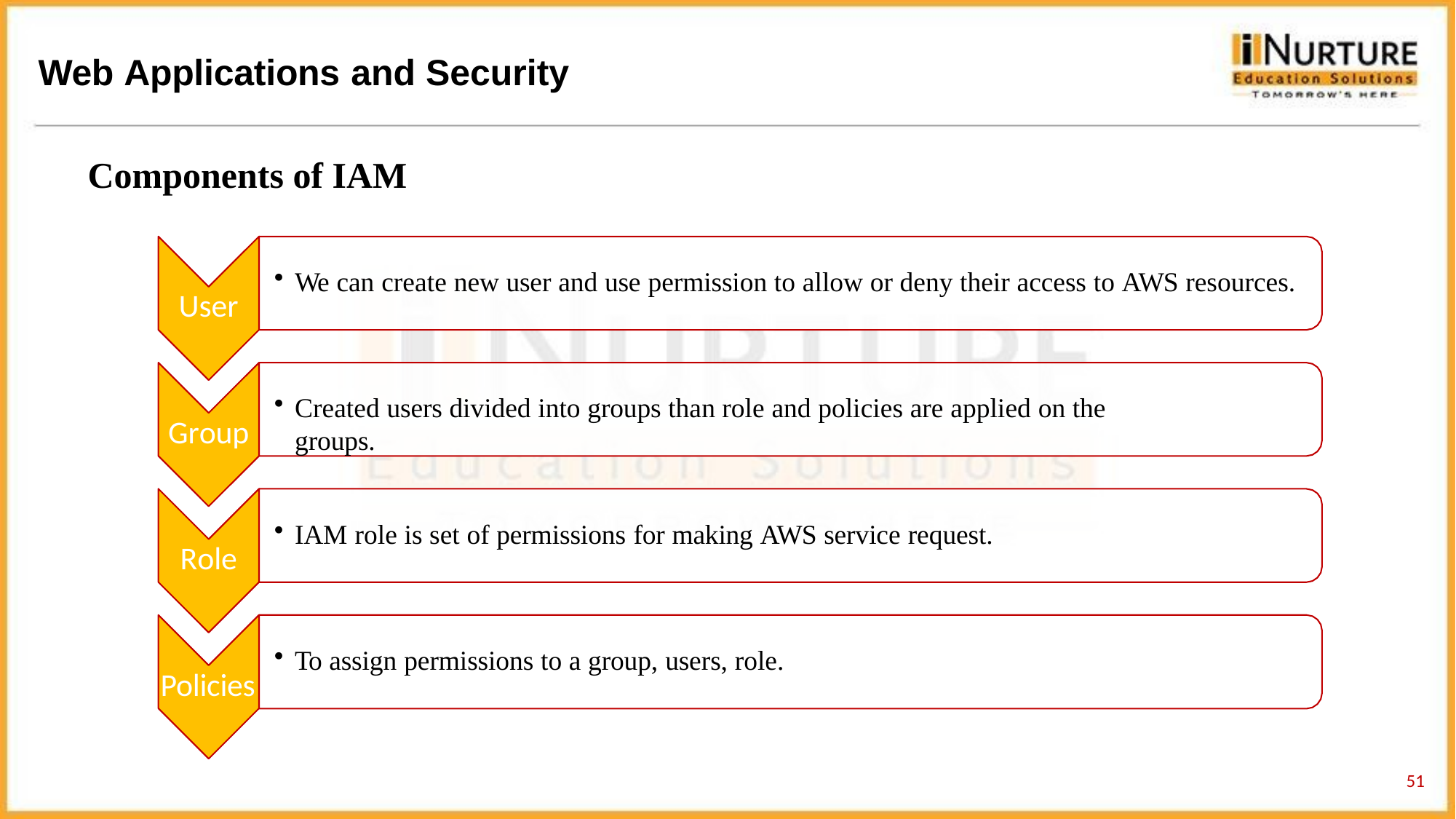

# Web Applications and Security
Components of IAM

We can create new user and use permission to allow or deny their access to AWS resources.
User

Created users divided into groups than role and policies are applied on the groups.
Group

IAM role is set of permissions for making AWS service request.
Role

To assign permissions to a group, users, role.
Policies
51